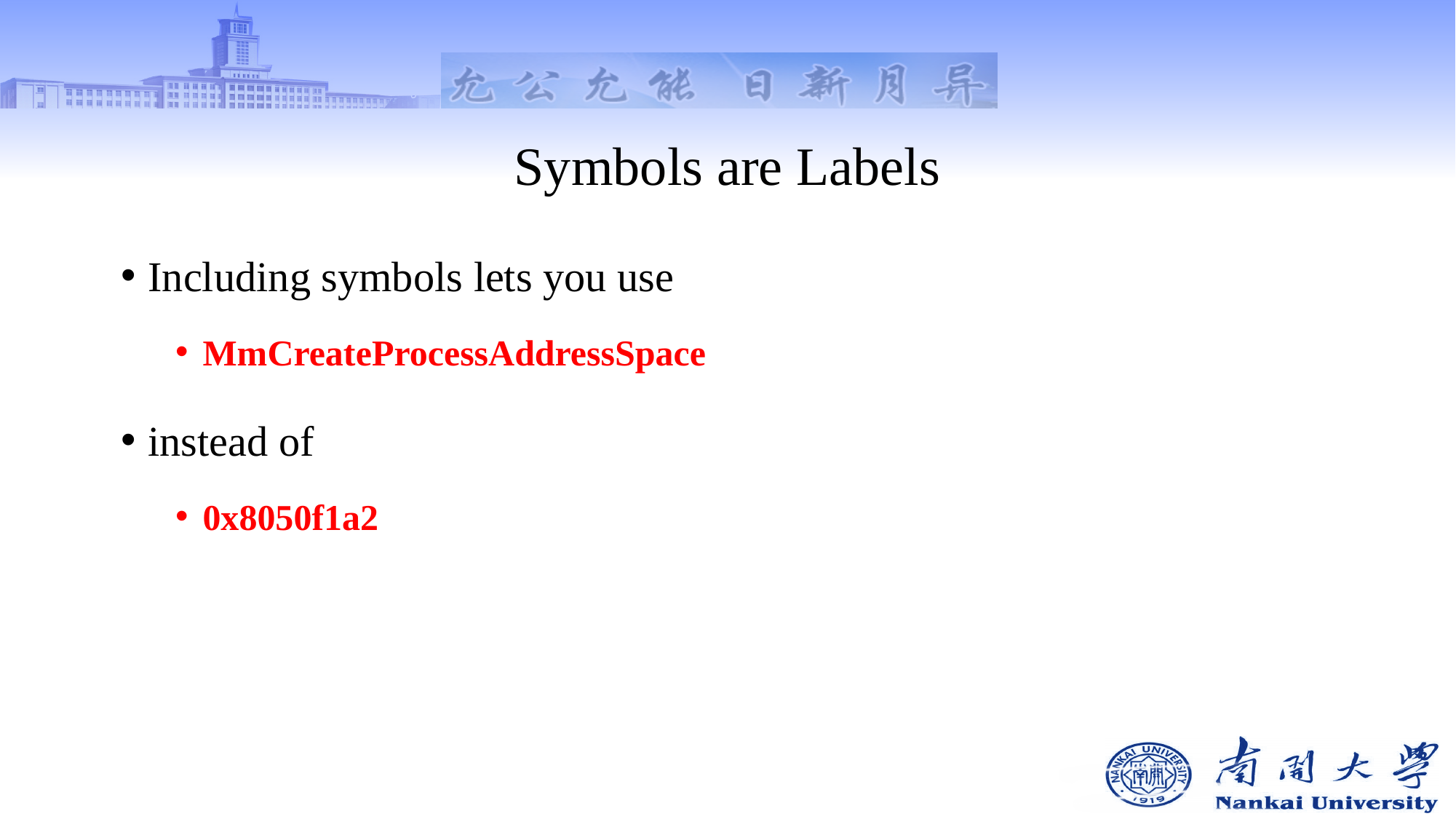

# Symbols are Labels
Including symbols lets you use
MmCreateProcessAddressSpace
instead of
0x8050f1a2